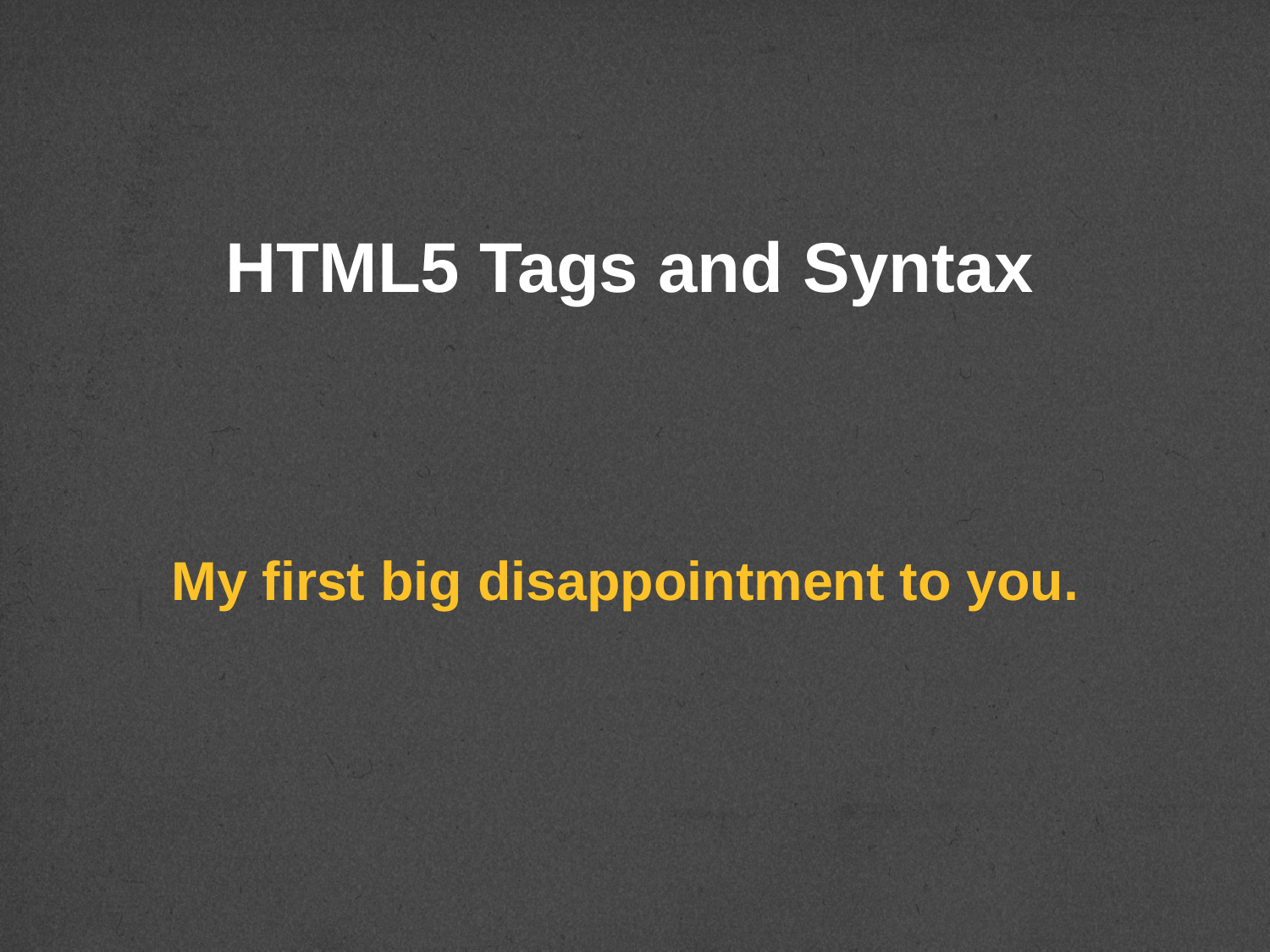

# HTML5 Tags and Syntax
My first big disappointment to you.